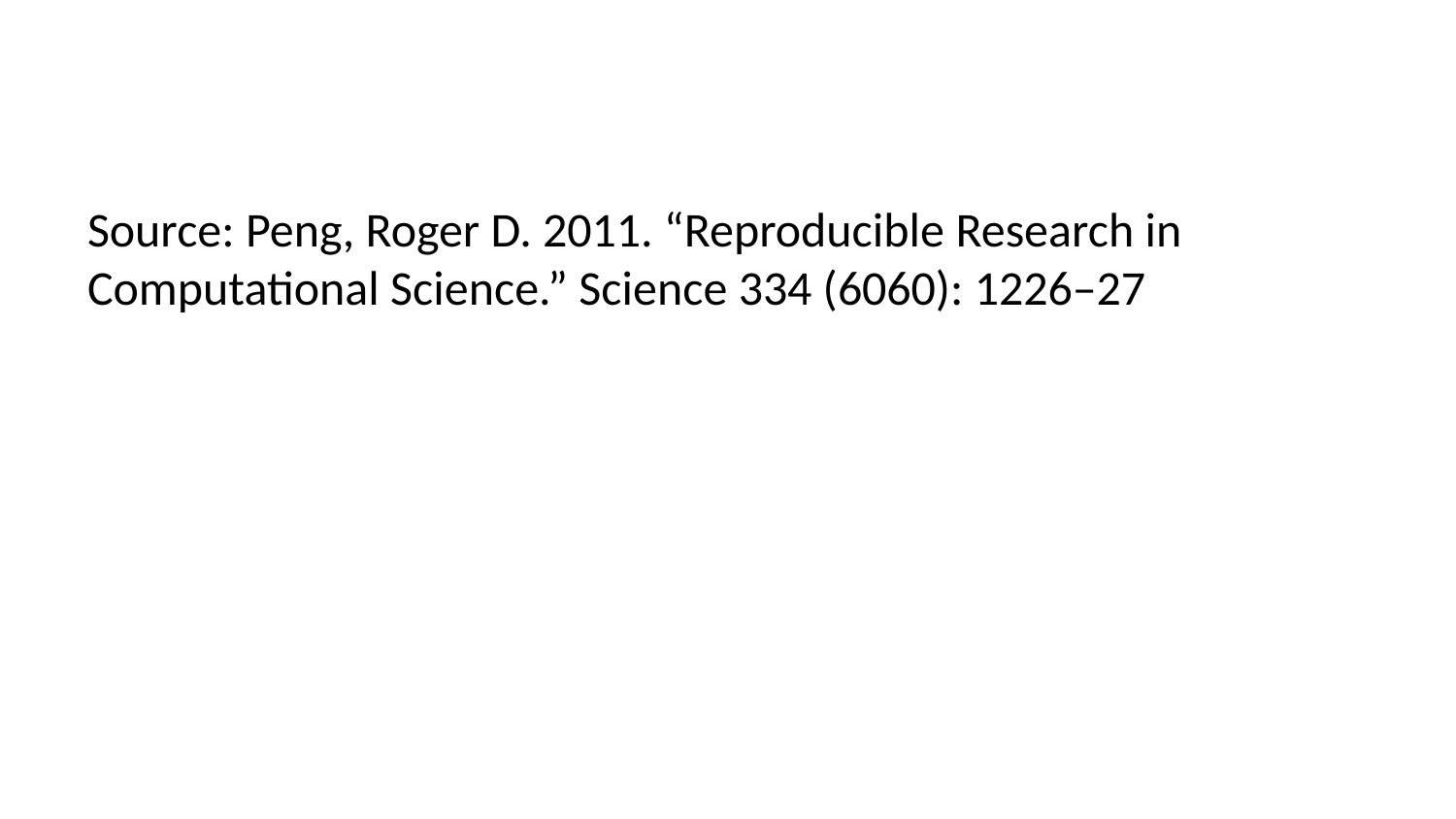

Source: Peng, Roger D. 2011. “Reproducible Research in Computational Science.” Science 334 (6060): 1226–27